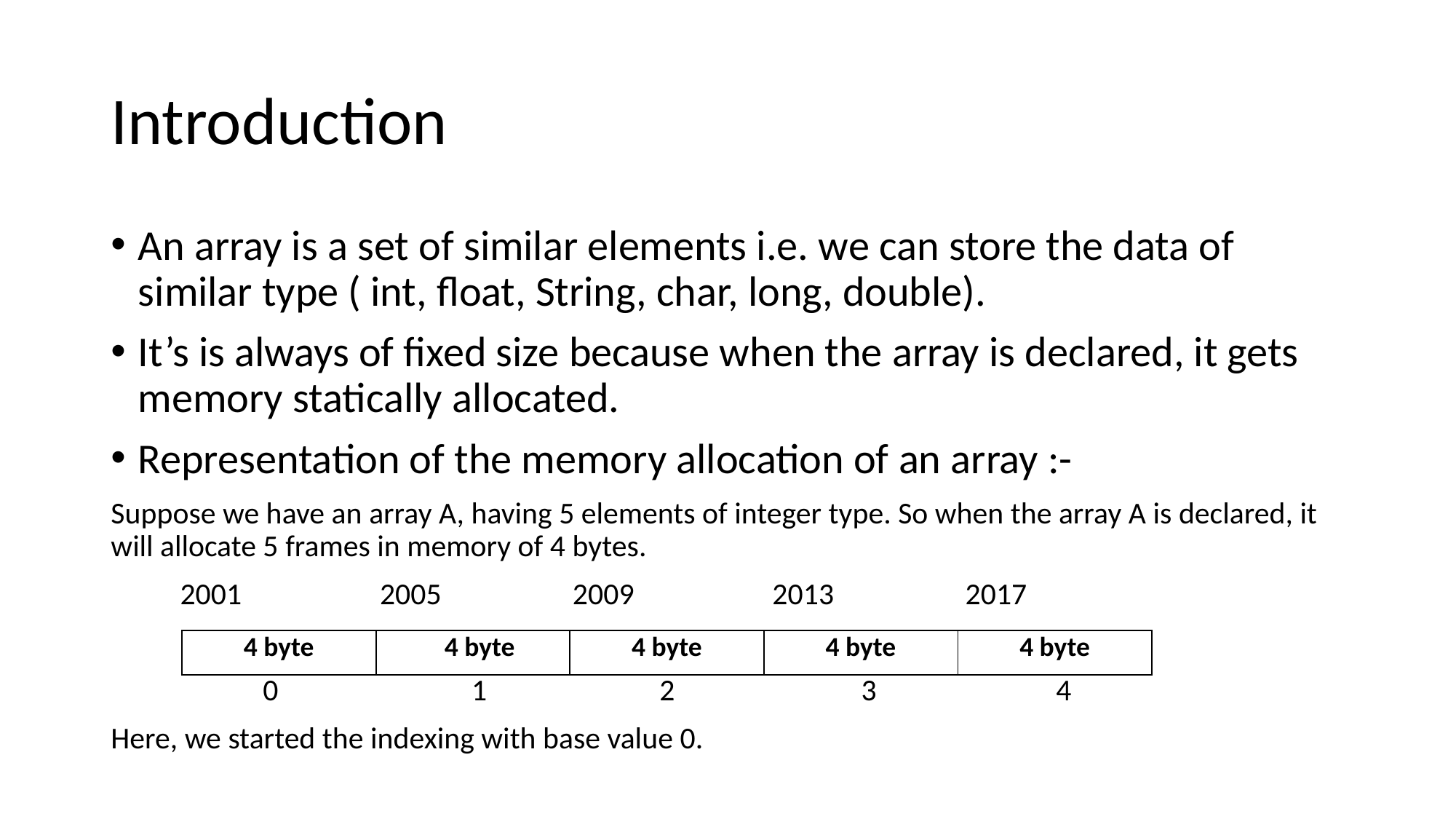

# Introduction
An array is a set of similar elements i.e. we can store the data of similar type ( int, float, String, char, long, double).
It’s is always of fixed size because when the array is declared, it gets memory statically allocated.
Representation of the memory allocation of an array :-
Suppose we have an array A, having 5 elements of integer type. So when the array A is declared, it will allocate 5 frames in memory of 4 bytes.
          2001                    2005                   2009                    2013                   2017

                      0                            1                         2                           3                          4
Here, we started the indexing with base value 0.
| 4 byte | 44 byte | 4 byte | 4 byte | 4 byte |
| --- | --- | --- | --- | --- |